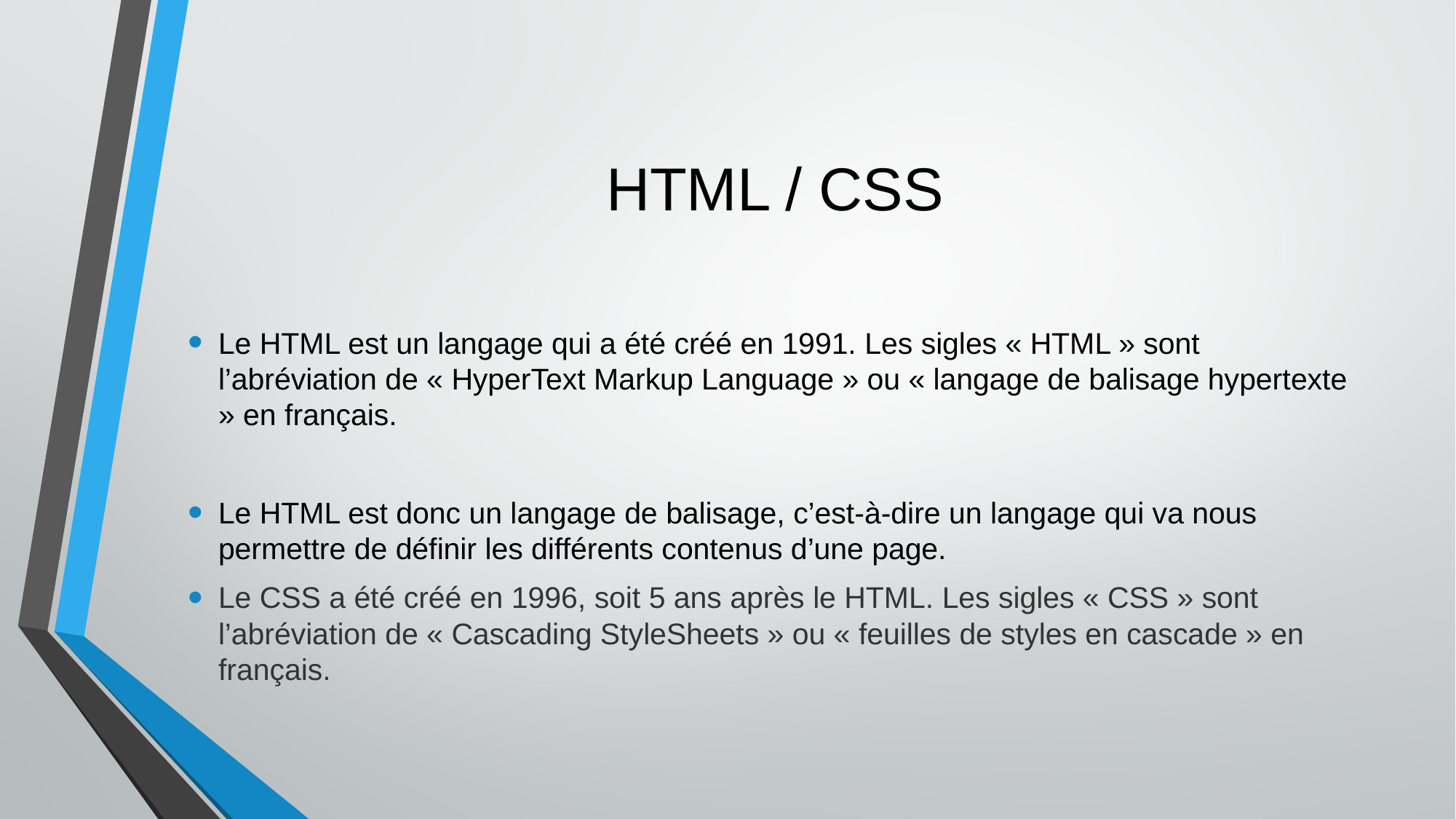

# HTML / CSS
Le HTML est un langage qui a été créé en 1991. Les sigles « HTML » sont l’abréviation de « HyperText Markup Language » ou « langage de balisage hypertexte » en français.

Le HTML est donc un langage de balisage, c’est-à-dire un langage qui va nous permettre de définir les différents contenus d’une page.
Le CSS a été créé en 1996, soit 5 ans après le HTML. Les sigles « CSS » sont l’abréviation de « Cascading StyleSheets » ou « feuilles de styles en cascade » en français.